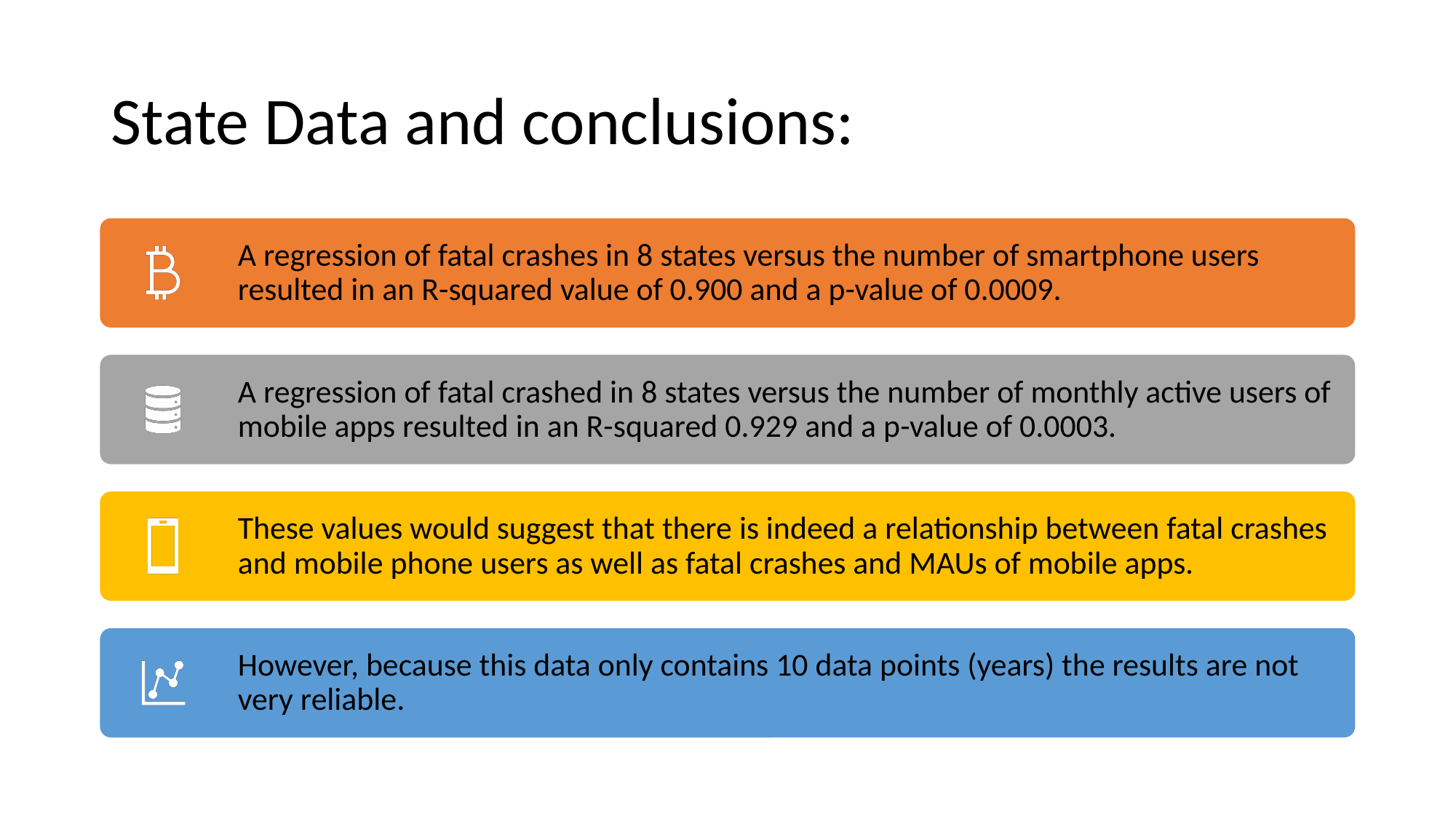

# State Data and conclusions:
A regression of fatal crashes in 8 states versus the number of smartphone users resulted in an R-squared value of 0.900 and a p-value of 0.0009.
A regression of fatal crashed in 8 states versus the number of monthly active users of mobile apps resulted in an R-squared 0.929 and a p-value of 0.0003.
These values would suggest that there is indeed a relationship between fatal crashes and mobile phone users as well as fatal crashes and MAUs of mobile apps.
However, because this data only contains 10 data points (years) the results are not very reliable.